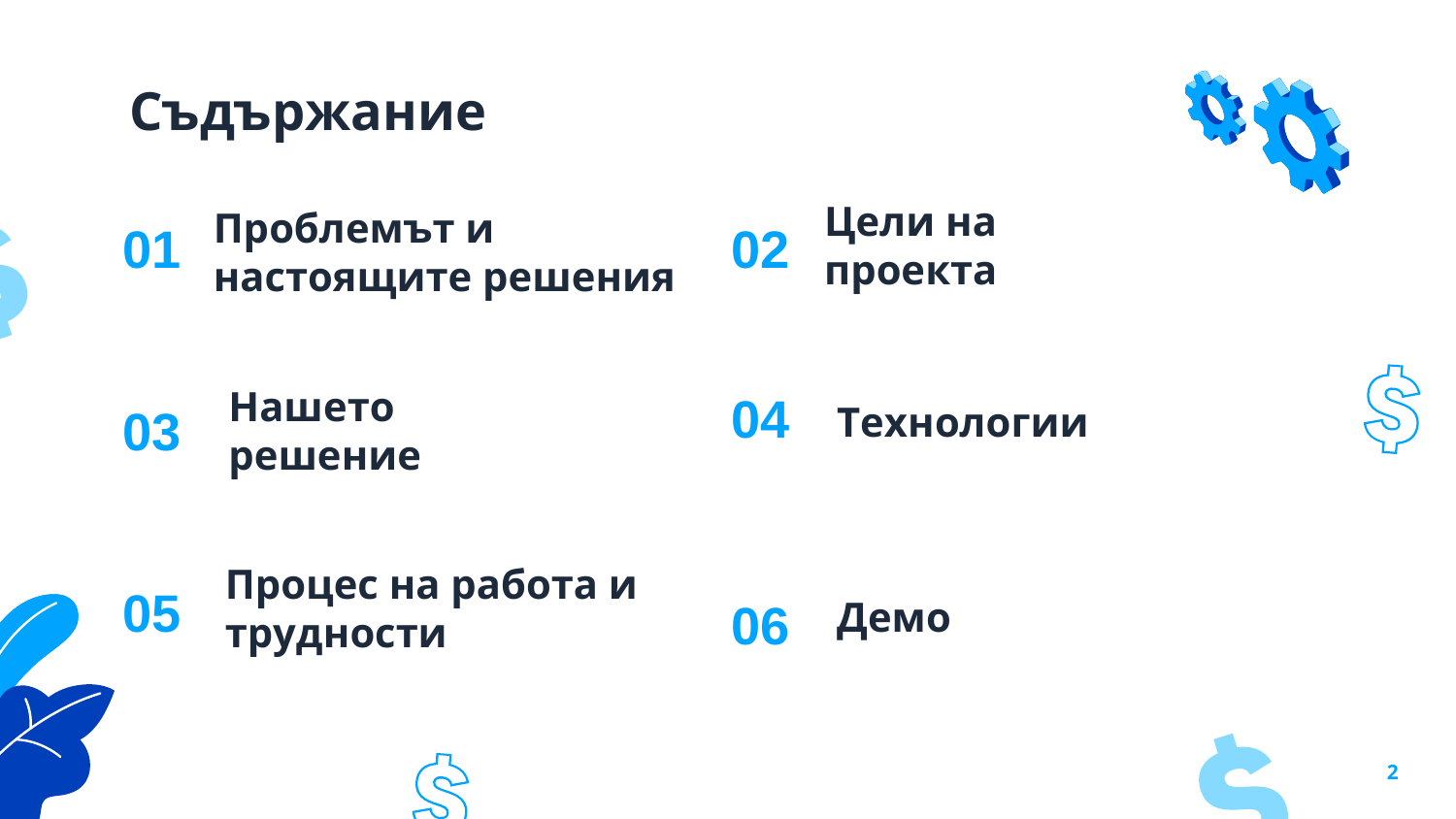

# Съдържание

01
02
Проблемът и
настоящите решения
Цели на проекта
04
03
Нашето решение
Технологии
05
Процес на работа и трудности
06

Демо
2